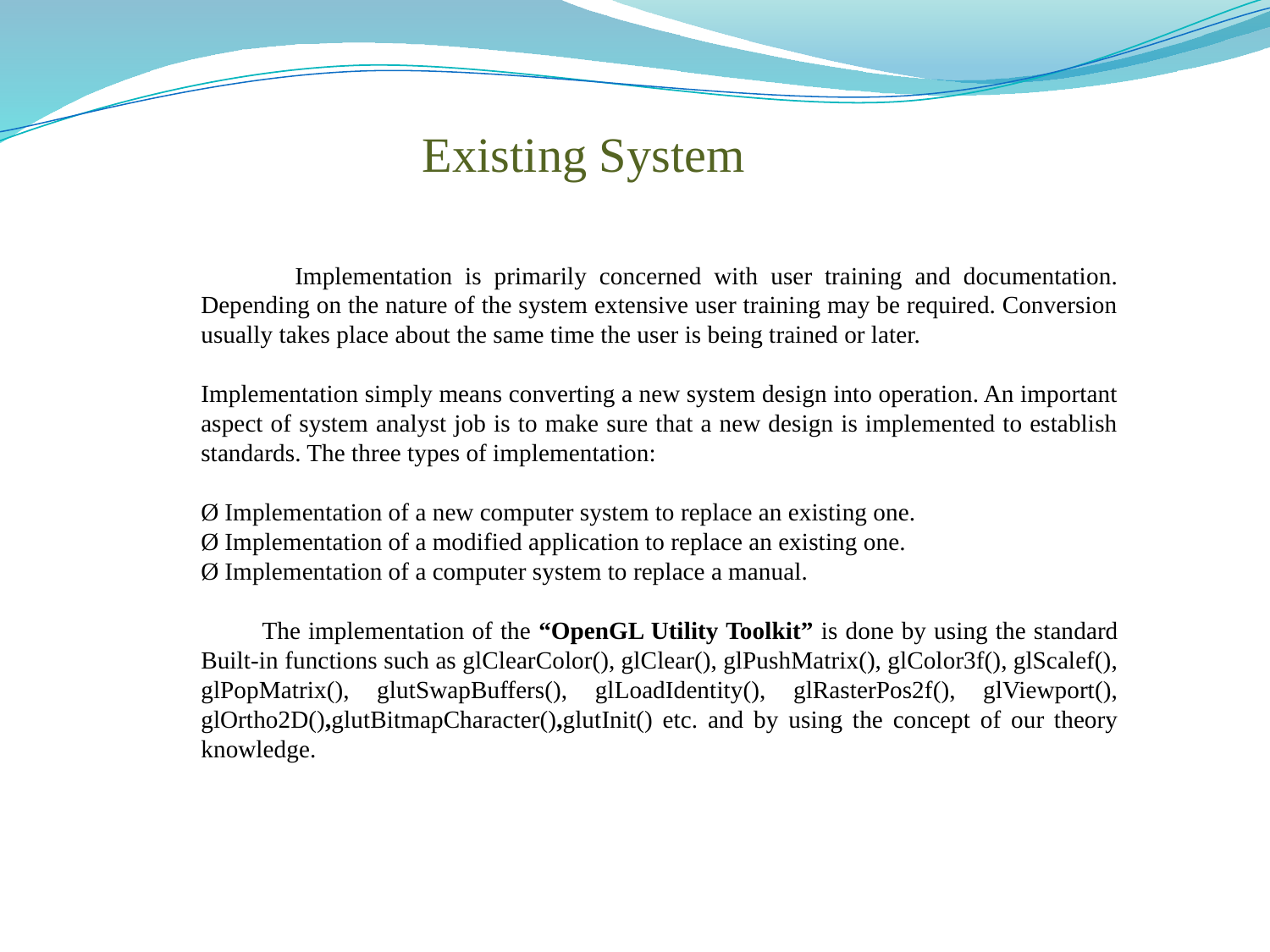

Existing System

        Implementation is primarily concerned with user training and documentation. Depending on the nature of the system extensive user training may be required. Conversion usually takes place about the same time the user is being trained or later.

Implementation simply means converting a new system design into operation. An important aspect of system analyst job is to make sure that a new design is implemented to establish standards. The three types of implementation:

Ø Implementation of a new computer system to replace an existing one.
Ø Implementation of a modified application to replace an existing one.
Ø Implementation of a computer system to replace a manual.

        The implementation of the “OpenGL Utility Toolkit” is done by using the standard Built-in functions such as glClearColor(), glClear(), glPushMatrix(), glColor3f(), glScalef(), glPopMatrix(), glutSwapBuffers(), glLoadIdentity(), glRasterPos2f(), glViewport(), glOrtho2D(),glutBitmapCharacter(),glutInit() etc. and by using the concept of our theory knowledge.